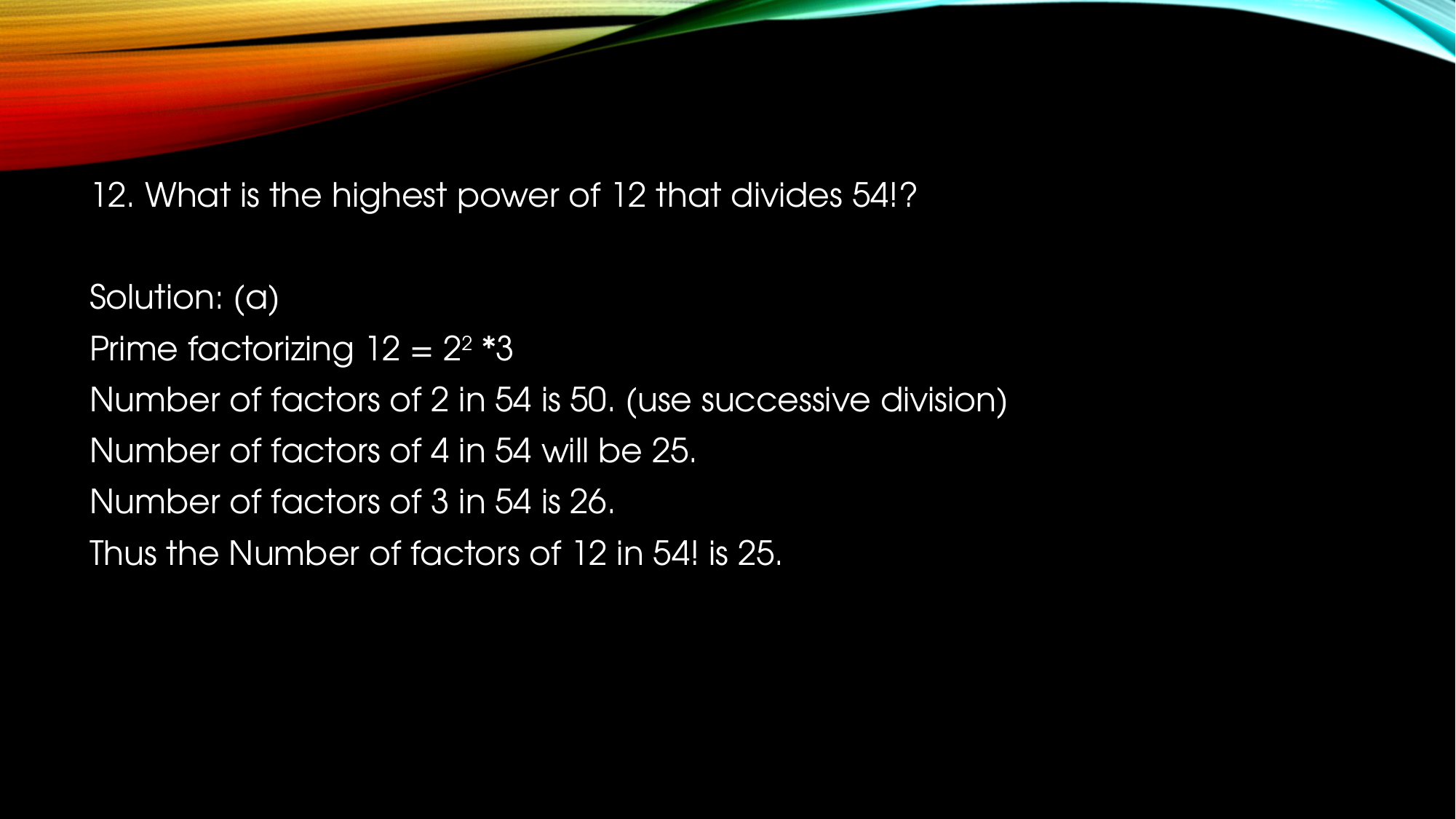

12. What is the highest power of 12 that divides 54!?

Solution: (a)
Prime factorizing 12 = 22 *3
Number of factors of 2 in 54 is 50. (use successive division)
Number of factors of 4 in 54 will be 25.
Number of factors of 3 in 54 is 26.
Thus the Number of factors of 12 in 54! is 25.